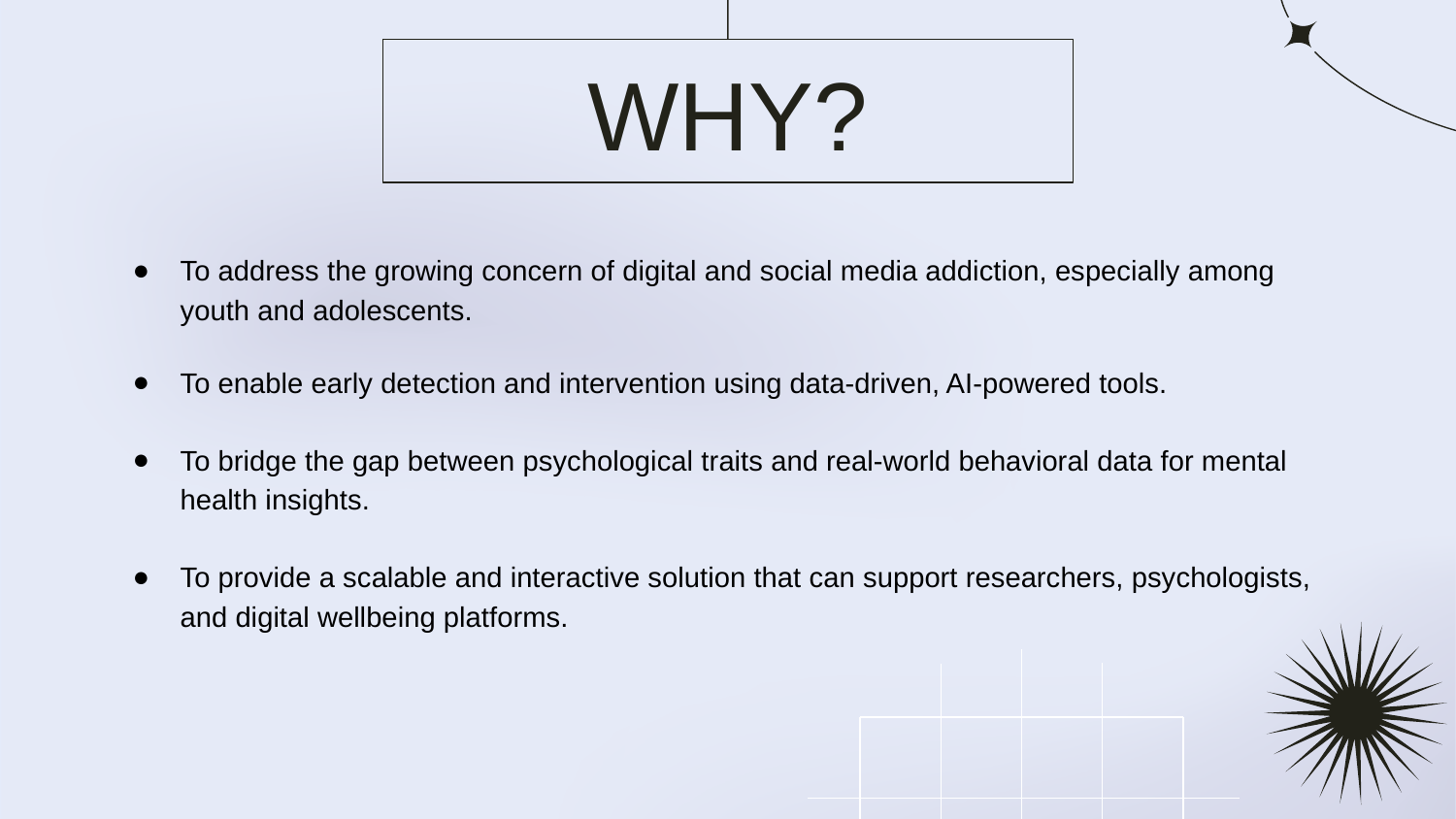

# WHY?
To address the growing concern of digital and social media addiction, especially among youth and adolescents.
To enable early detection and intervention using data-driven, AI-powered tools.
To bridge the gap between psychological traits and real-world behavioral data for mental health insights.
To provide a scalable and interactive solution that can support researchers, psychologists, and digital wellbeing platforms.